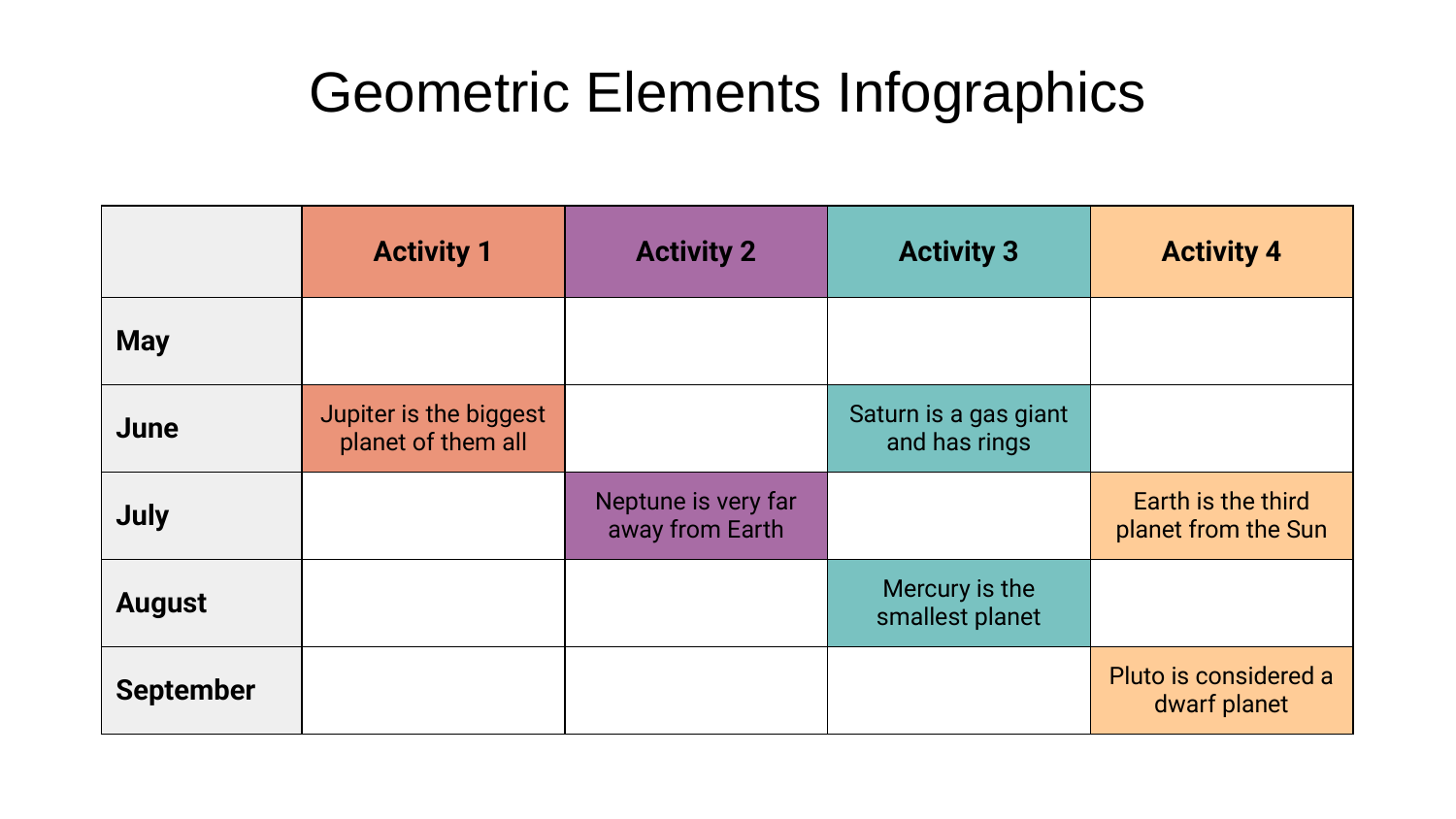

# Geometric Elements Infographics
|  | Activity 1 | Activity 2 | Activity 3 | Activity 4 |
| --- | --- | --- | --- | --- |
| May |  |  |  |  |
| June | Jupiter is the biggest planet of them all |  | Saturn is a gas giant and has rings |  |
| July |  | Neptune is very far away from Earth |  | Earth is the third planet from the Sun |
| August |  |  | Mercury is the smallest planet |  |
| September |  |  |  | Pluto is considered a dwarf planet |